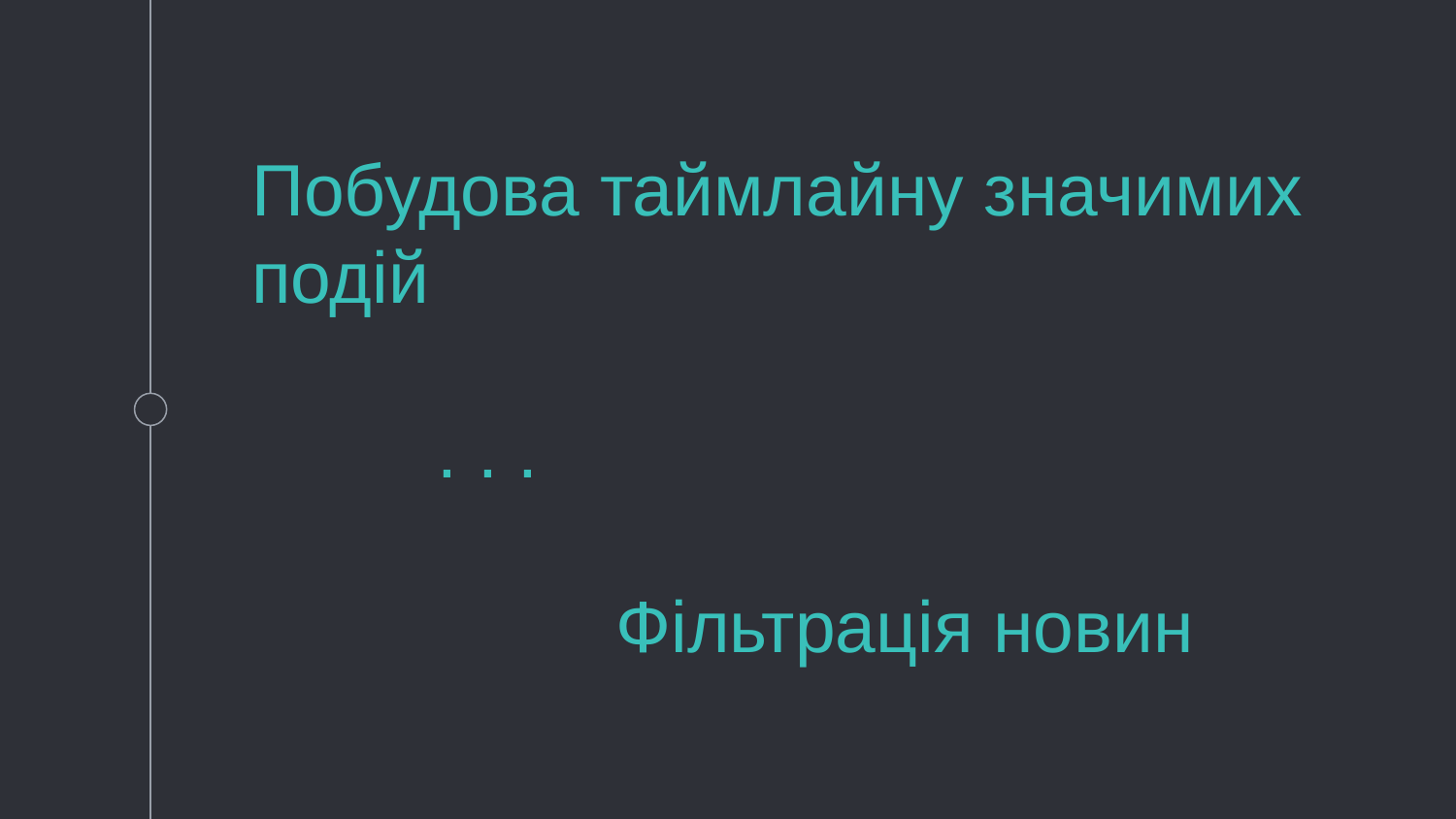

Побудова таймлайну значимих подій

  . . .

Фільтрація новин